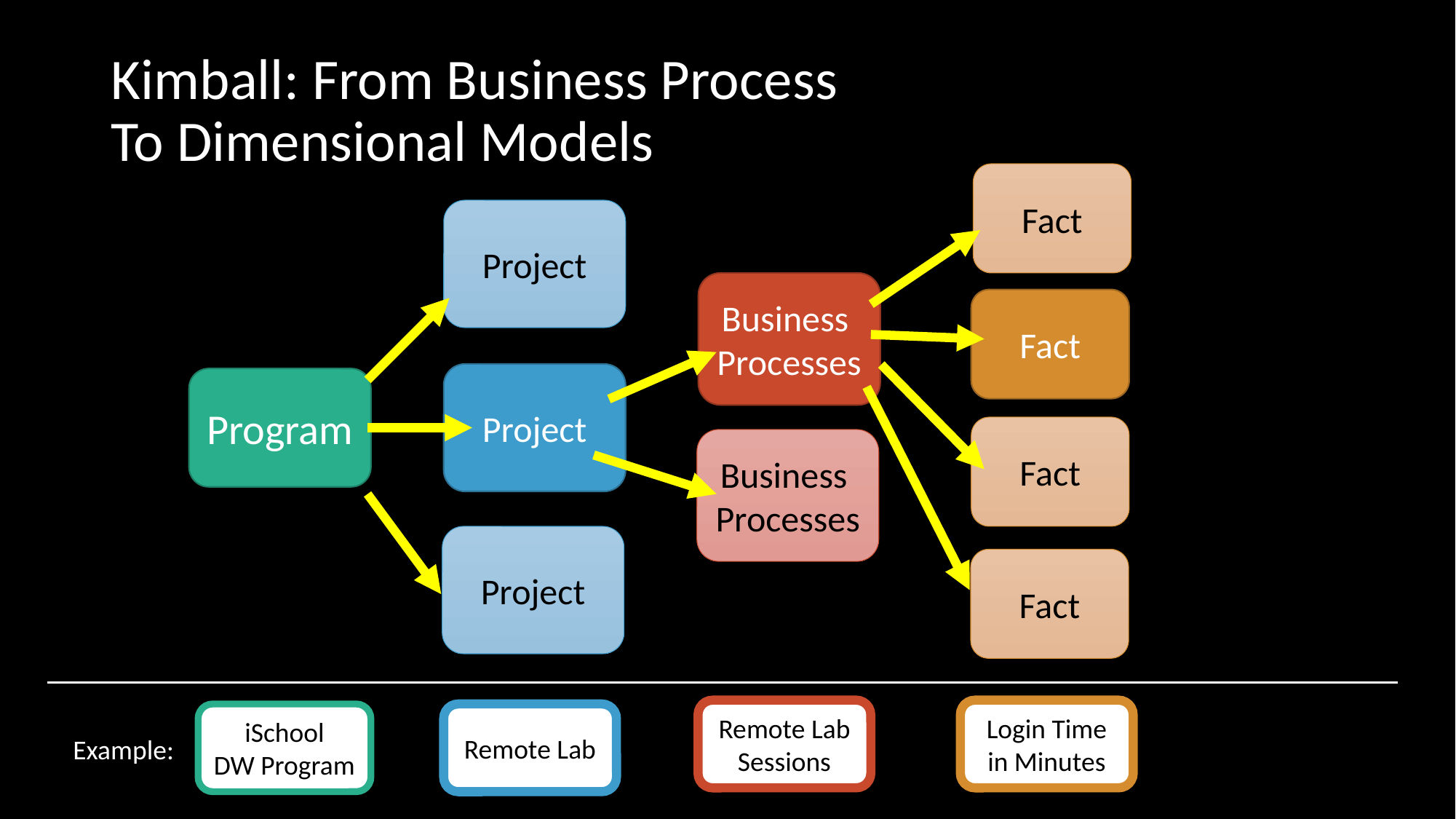

# Kimball: From Business Process To Dimensional Models
Fact
Project
Business
Processes
Fact
Project
Program
Fact
Business
Processes
Project
Fact
Login Time in Minutes
Remote Lab
Sessions
Remote Lab
iSchool
DW Program
Example: